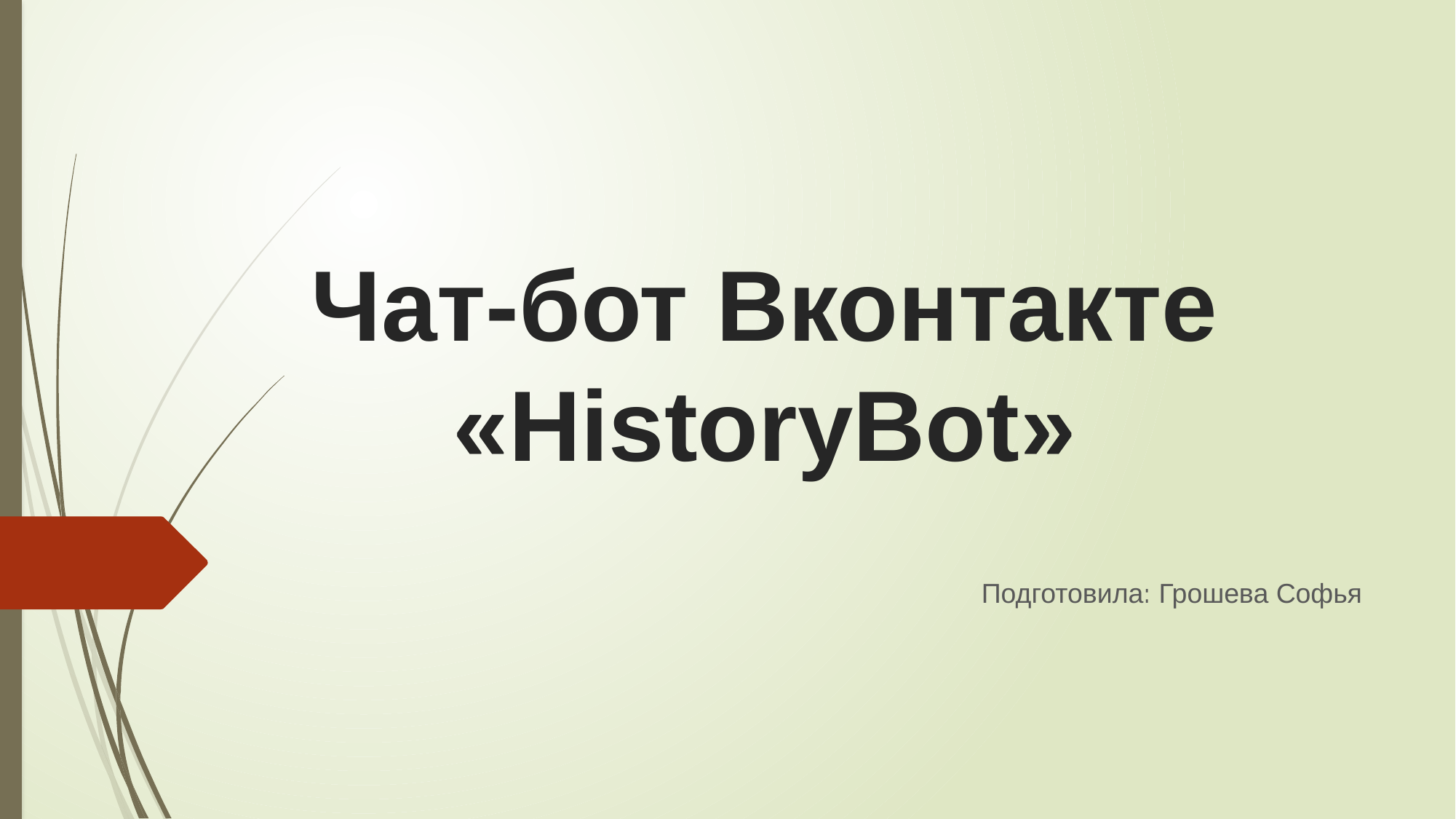

# Чат-бот Вконтакте «HistoryBot»
Подготовила: Грошева Софья